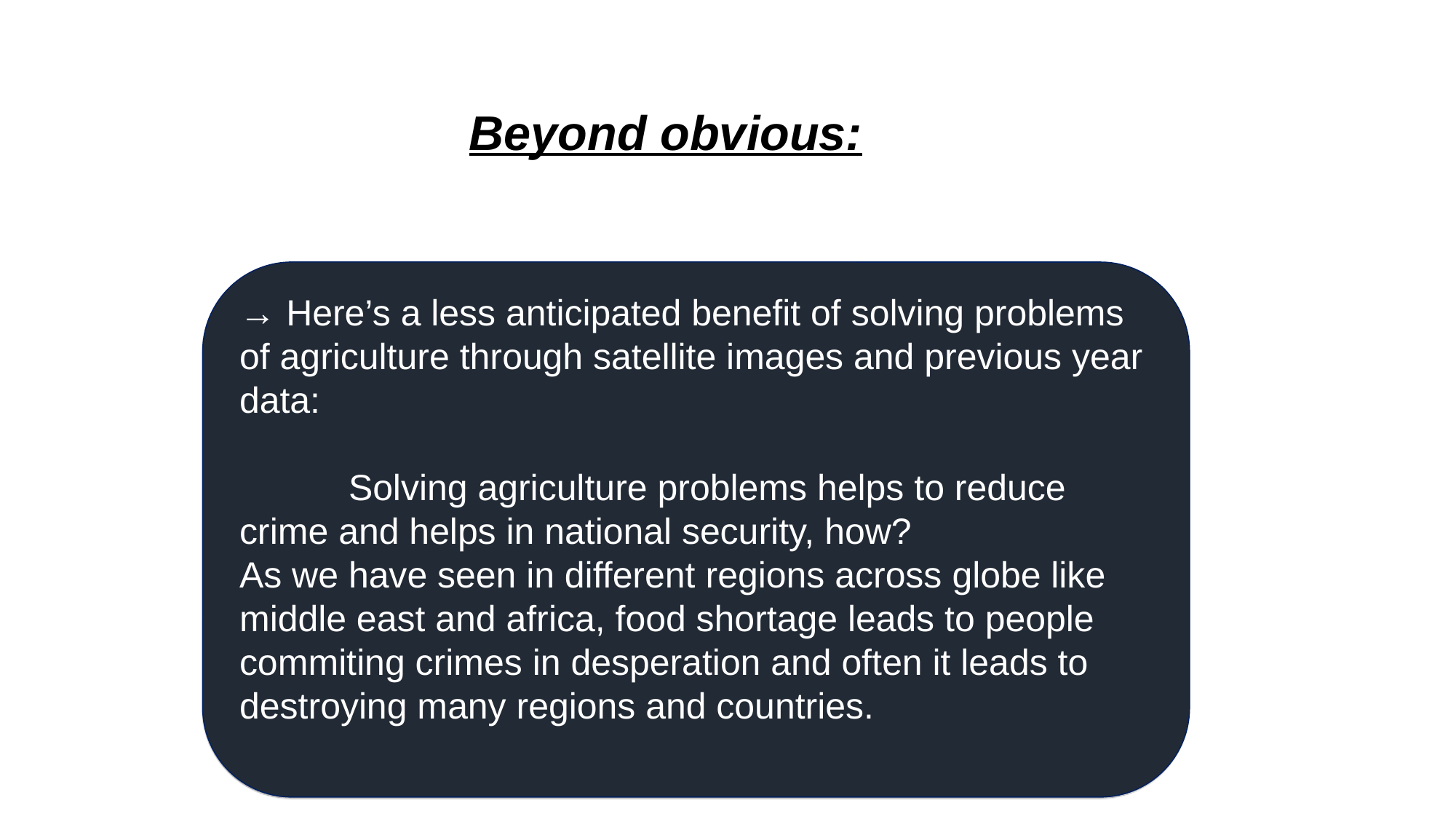

Beyond obvious:
→ Here’s a less anticipated benefit of solving problems of agriculture through satellite images and previous year data:

	Solving agriculture problems helps to reduce crime and helps in national security, how?
As we have seen in different regions across globe like middle east and africa, food shortage leads to people commiting crimes in desperation and often it leads to destroying many regions and countries.